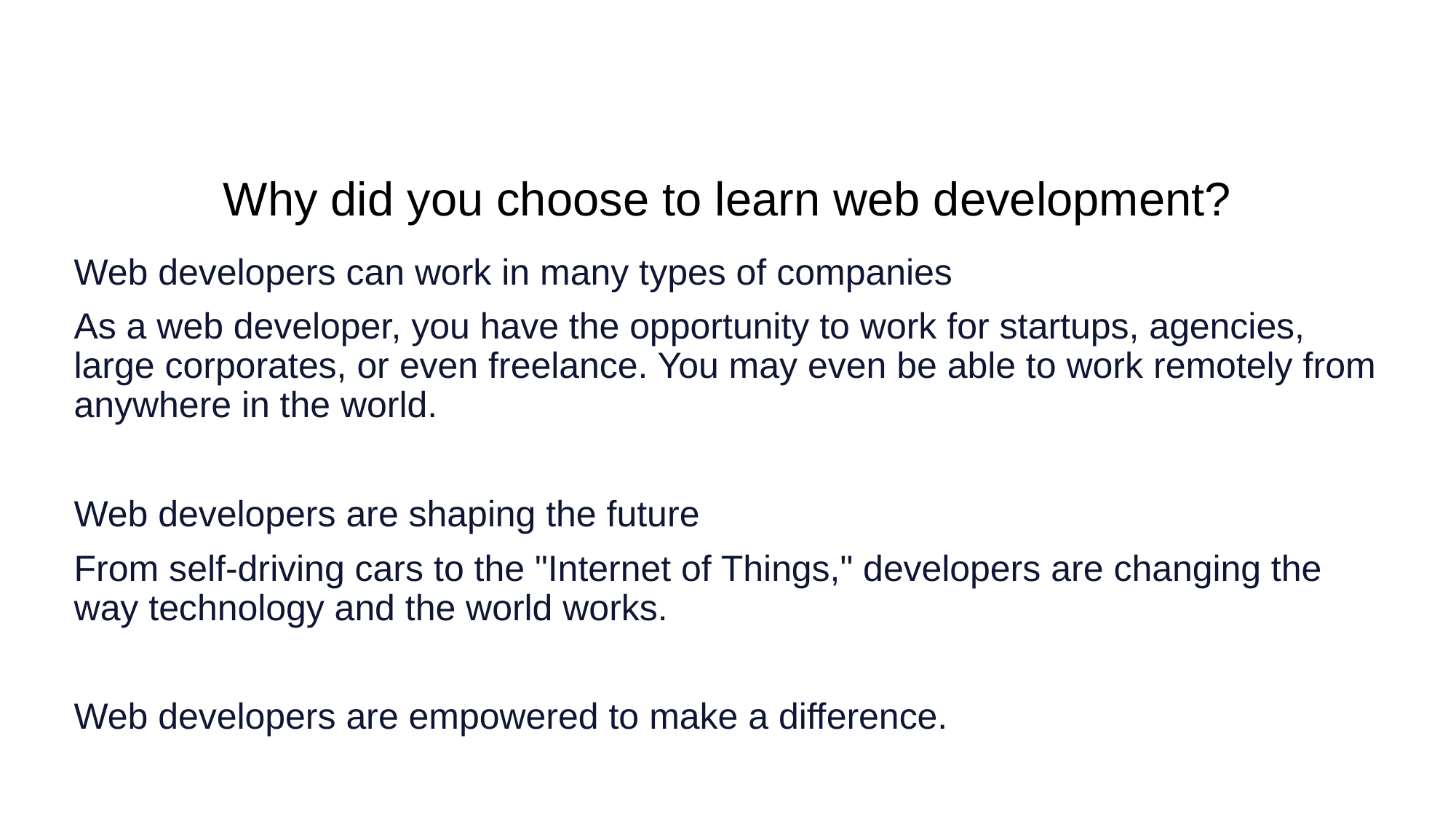

# Why did you choose to learn web development?
Web developers can work in many types of companies
As a web developer, you have the opportunity to work for startups, agencies, large corporates, or even freelance. You may even be able to work remotely from anywhere in the world.

Web developers are shaping the future
From self-driving cars to the "Internet of Things," developers are changing the way technology and the world works.

Web developers are empowered to make a difference.